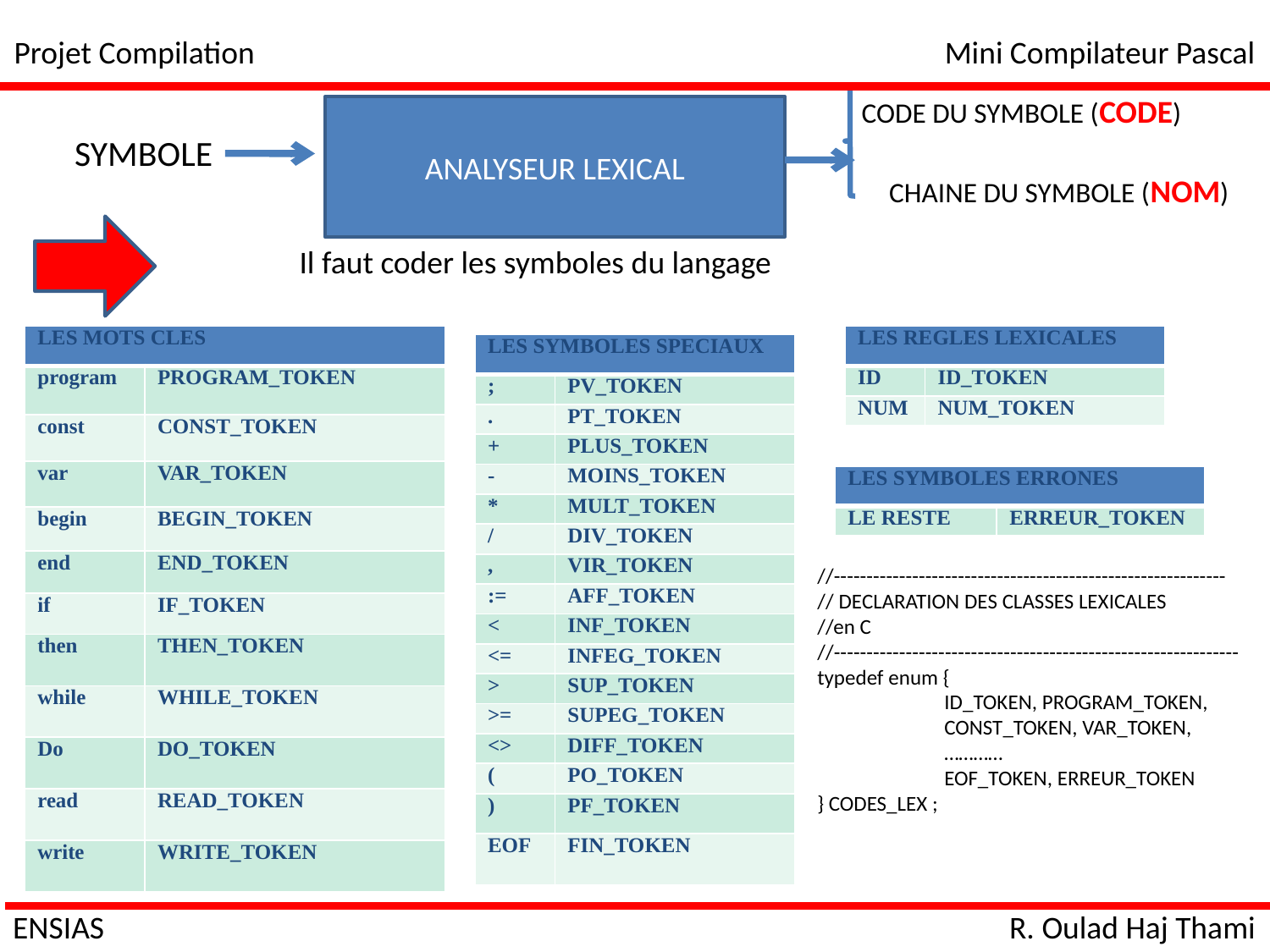

Projet Compilation
Mini Compilateur Pascal
CODE DU SYMBOLE (CODE)

ANALYSEUR LEXICAL
SYMBOLE
CHAINE DU SYMBOLE (NOM)

Il faut coder les symboles du langage
| LES MOTS CLES |  |
| --- | --- |
| program | PROGRAM\_TOKEN |
| const | CONST\_TOKEN |
| var | VAR\_TOKEN |
| begin | BEGIN\_TOKEN |
| end | END\_TOKEN |
| if | IF\_TOKEN |
| then | THEN\_TOKEN |
| while | WHILE\_TOKEN |
| Do | DO\_TOKEN |
| read | READ\_TOKEN |
| write | WRITE\_TOKEN |
| LES REGLES LEXICALES |  |
| --- | --- |
| ID | ID\_TOKEN |
| NUM | NUM\_TOKEN |
| LES SYMBOLES SPECIAUX |  |
| --- | --- |
| ; | PV\_TOKEN |
| . | PT\_TOKEN |
| + | PLUS\_TOKEN |
| - | MOINS\_TOKEN |
| \* | MULT\_TOKEN |
| / | DIV\_TOKEN |
| , | VIR\_TOKEN |
| := | AFF\_TOKEN |
| < | INF\_TOKEN |
| <= | INFEG\_TOKEN |
| > | SUP\_TOKEN |
| >= | SUPEG\_TOKEN |
| <> | DIFF\_TOKEN |
| ( | PO\_TOKEN |
| ) | PF\_TOKEN |
| EOF | FIN\_TOKEN |
| LES SYMBOLES ERRONES |  |
| --- | --- |
| LE RESTE | ERREUR\_TOKEN |
//------------------------------------------------------------
// DECLARATION DES CLASSES LEXICALES
//en C
//--------------------------------------------------------------
typedef enum {
	ID_TOKEN, PROGRAM_TOKEN,
	CONST_TOKEN, VAR_TOKEN,
	…………
	EOF_TOKEN, ERREUR_TOKEN
} CODES_LEX ;
ENSIAS
R. Oulad Haj Thami